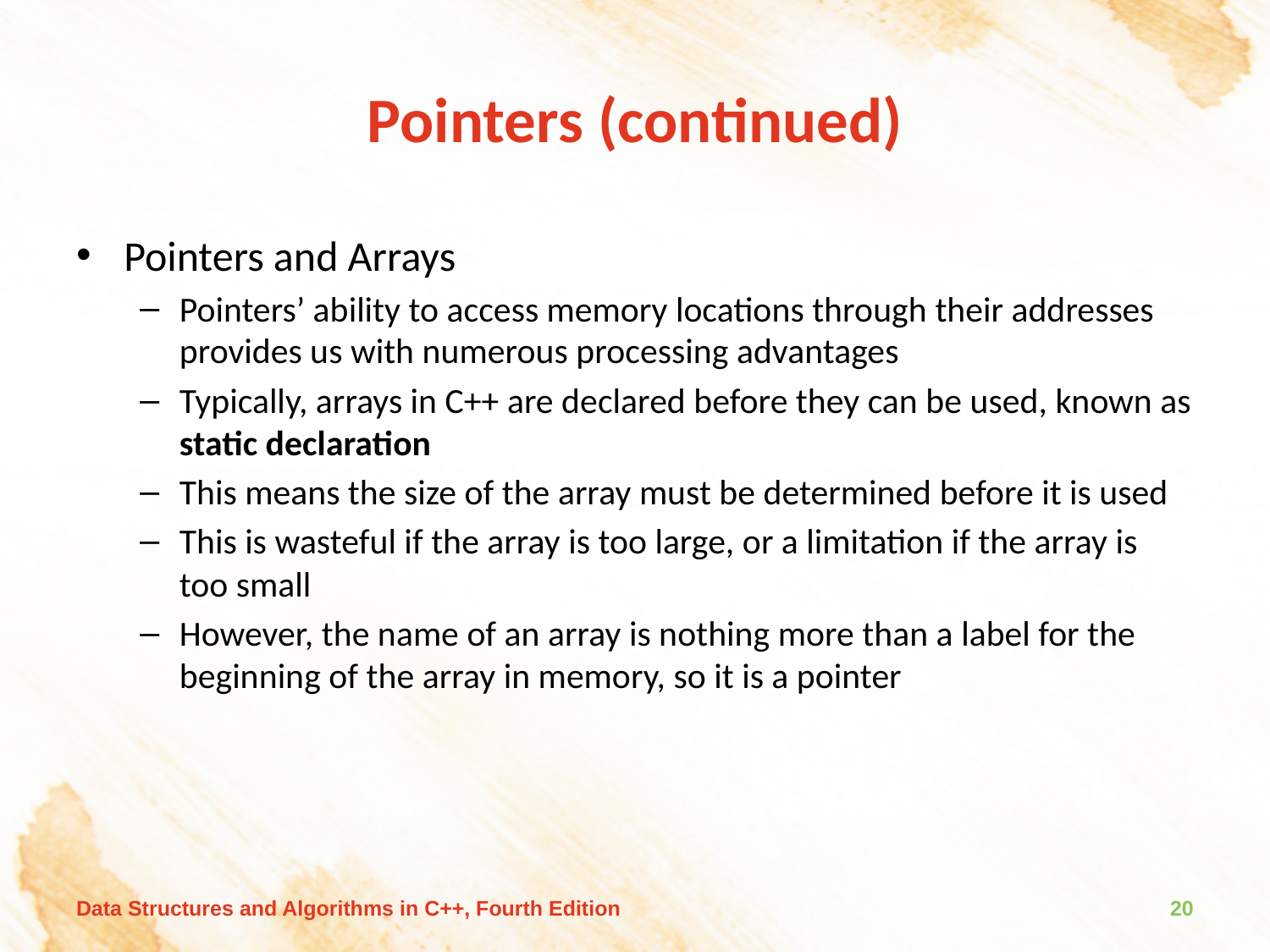

# Pointers (continued)
Pointers and Arrays
Pointers’ ability to access memory locations through their addresses provides us with numerous processing advantages
Typically, arrays in C++ are declared before they can be used, known as static declaration
This means the size of the array must be determined before it is used
This is wasteful if the array is too large, or a limitation if the array is too small
However, the name of an array is nothing more than a label for the beginning of the array in memory, so it is a pointer
Data Structures and Algorithms in C++, Fourth Edition
20